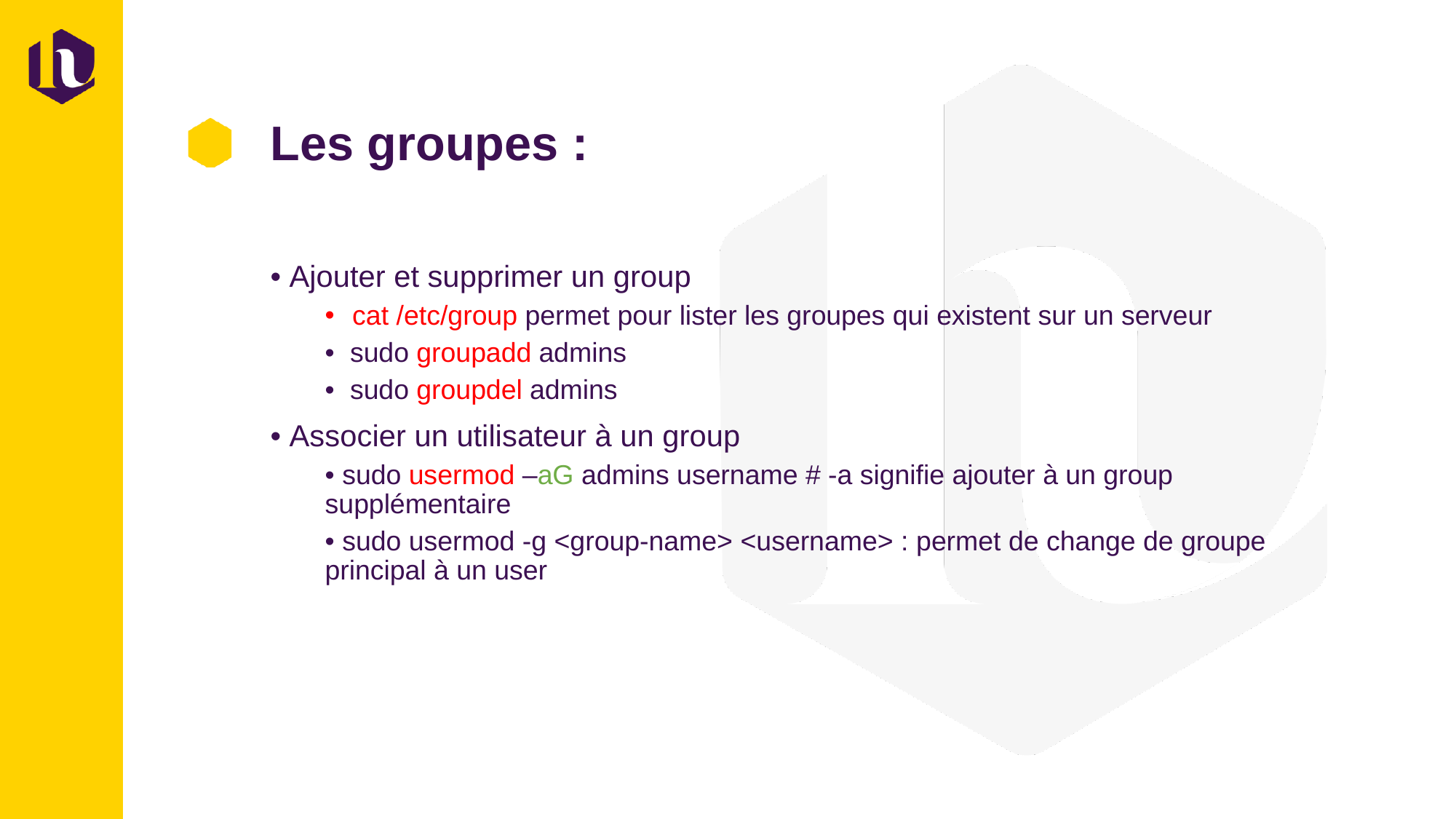

# Les groupes :
• Ajouter et supprimer un group
cat /etc/group permet pour lister les groupes qui existent sur un serveur
•  sudo groupadd admins
•  sudo groupdel admins
• Associer un utilisateur à un group
• sudo usermod –aG admins username # -a signifie ajouter à un group supplémentaire
• sudo usermod -g <group-name> <username> : permet de change de groupe principal à un user